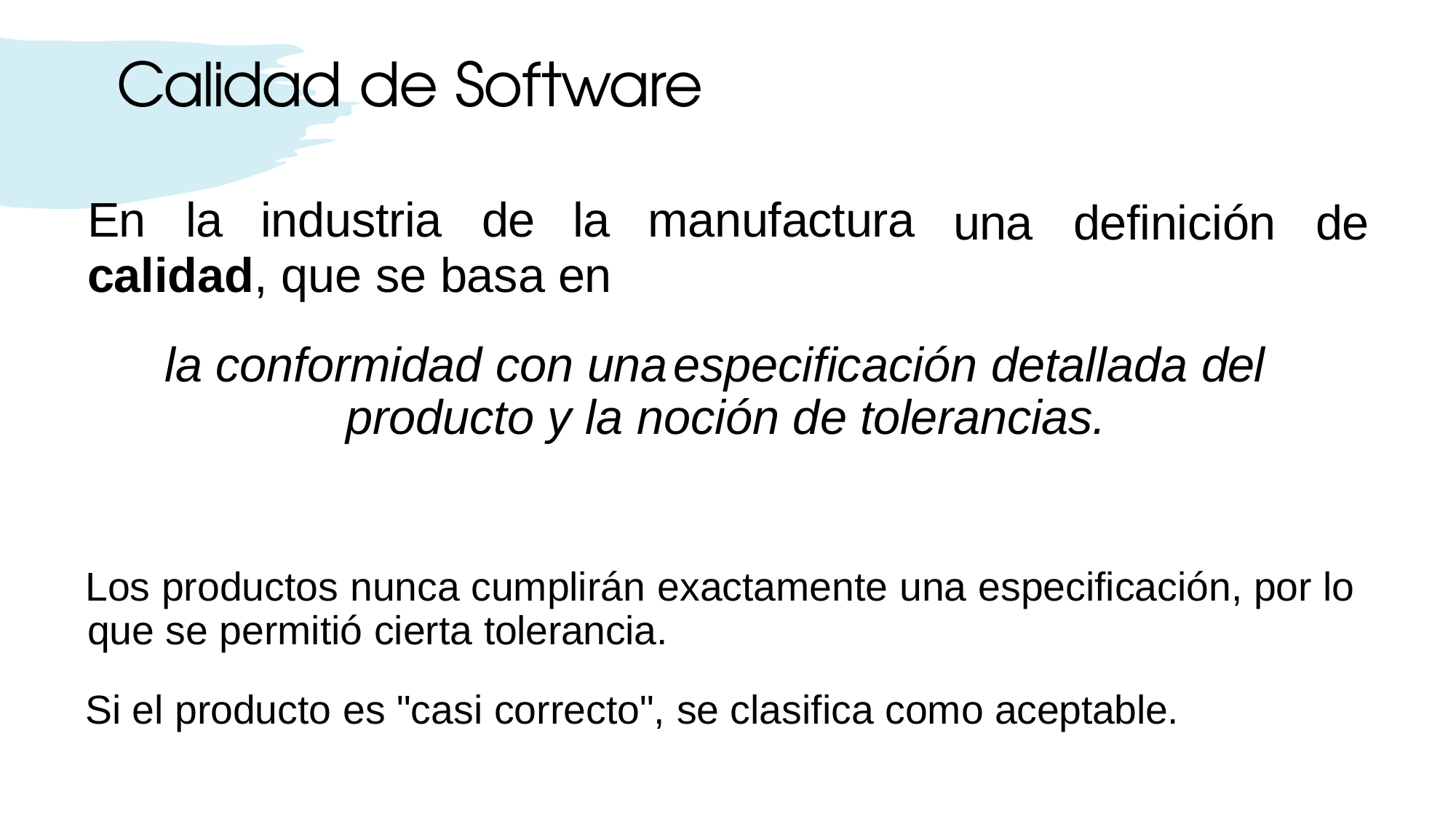

# Calidad de Software
una	definición	de
En	la	industria	de	la	manufactura
calidad, que se basa en
la conformidad con una	especificación detallada del producto y la noción de tolerancias.

Los productos nunca cumplirán exactamente una especificación, por lo que se permitió cierta tolerancia.
Si el producto es "casi correcto", se clasifica como aceptable.